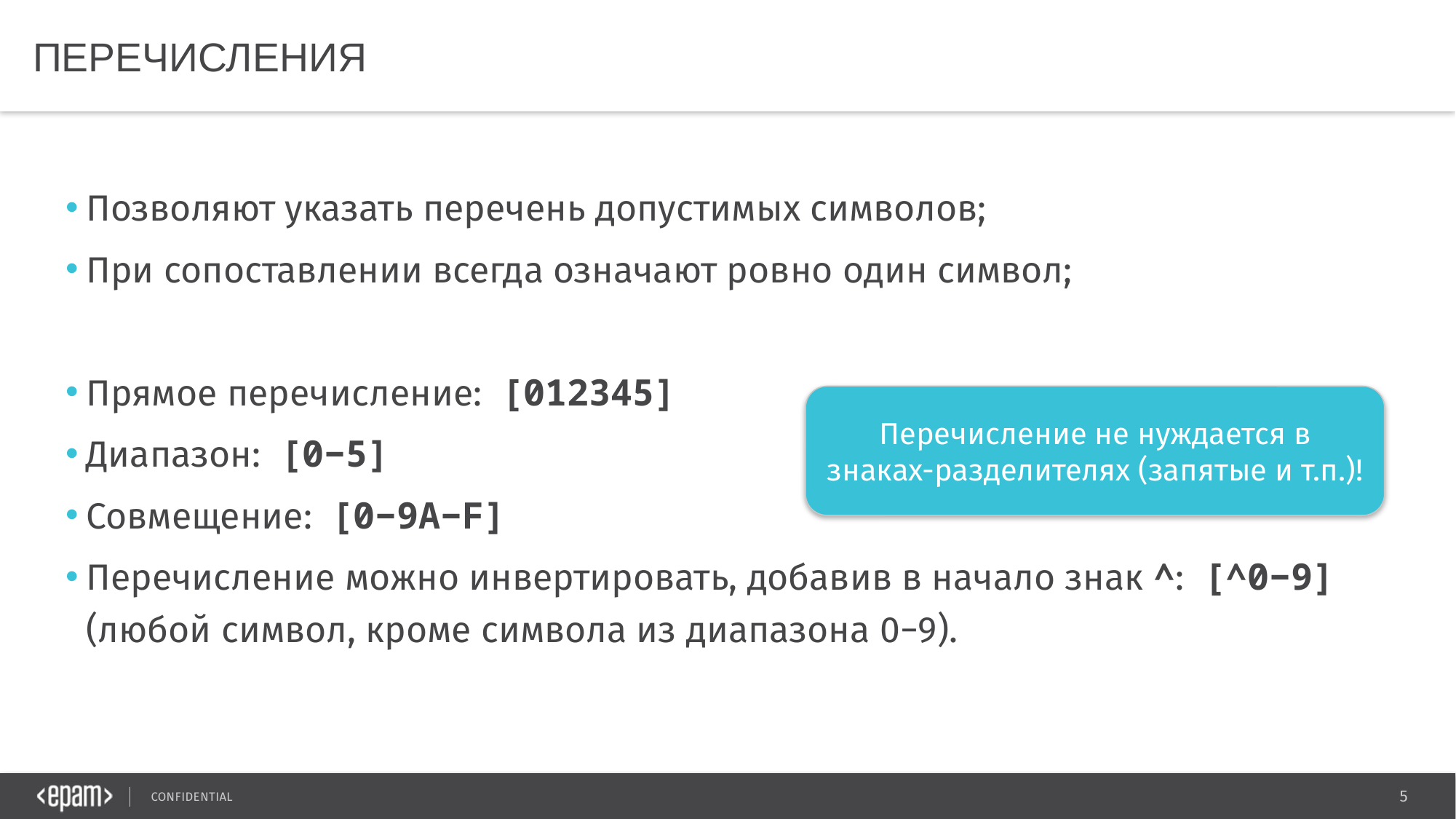

# Перечисления
Позволяют указать перечень допустимых символов;
При сопоставлении всегда означают ровно один символ;

Прямое перечисление:  [012345]
Диапазон:  [0−5]
Совмещение:  [0−9A−F]
Перечисление можно инвертировать, добавив в начало знак ^:  [^0−9] (любой символ, кроме символа из диапазона 0−9).
Перечисление не нуждается в знаках-разделителях (запятые и т.п.)!